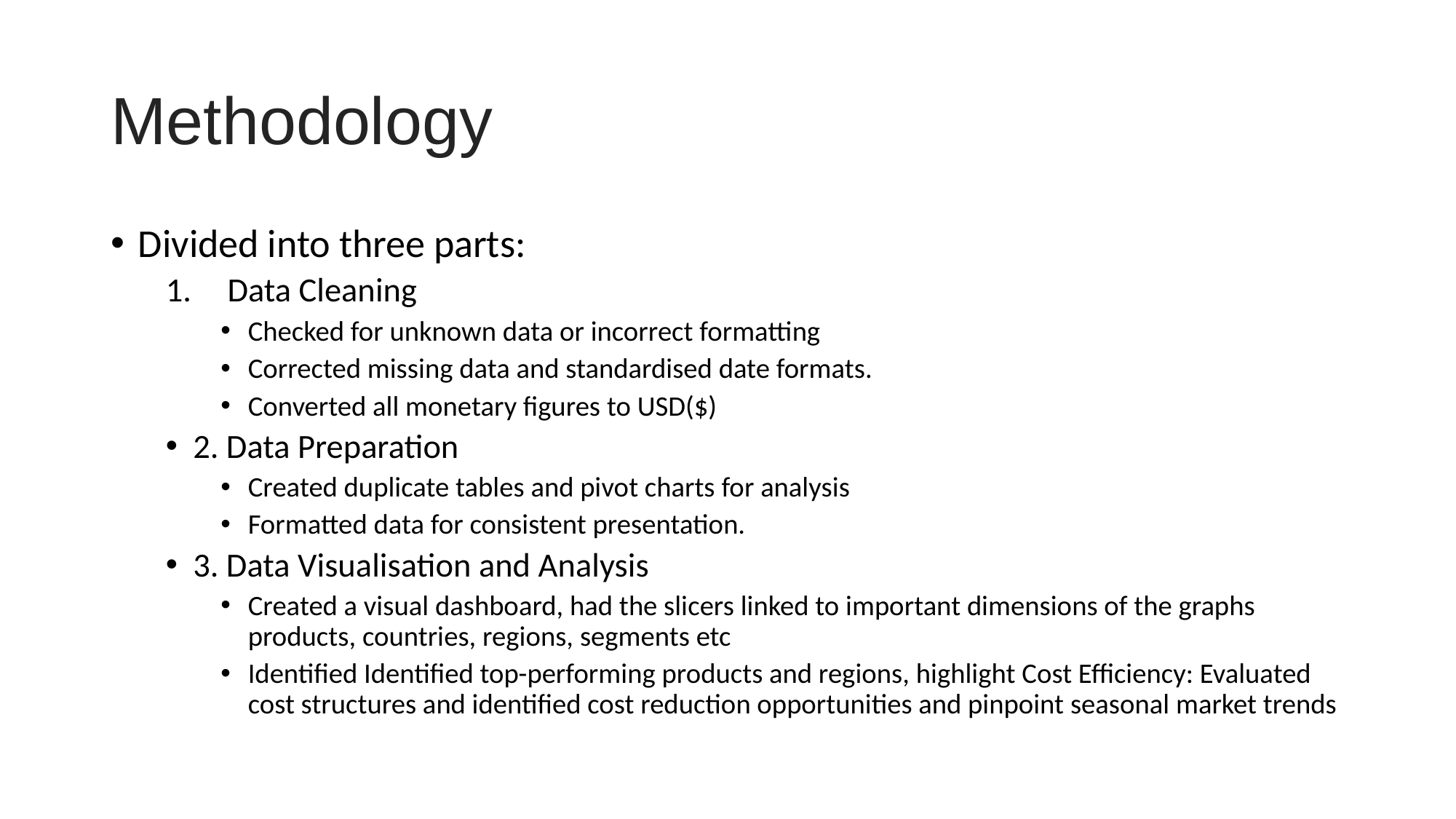

# Methodology
Divided into three parts:
Data Cleaning
Checked for unknown data or incorrect formatting
Corrected missing data and standardised date formats.
Converted all monetary figures to USD($)
2. Data Preparation
Created duplicate tables and pivot charts for analysis
Formatted data for consistent presentation.
3. Data Visualisation and Analysis
Created a visual dashboard, had the slicers linked to important dimensions of the graphs products, countries, regions, segments etc
Identified Identified top-performing products and regions, highlight Cost Efficiency: Evaluated cost structures and identified cost reduction opportunities and pinpoint seasonal market trends